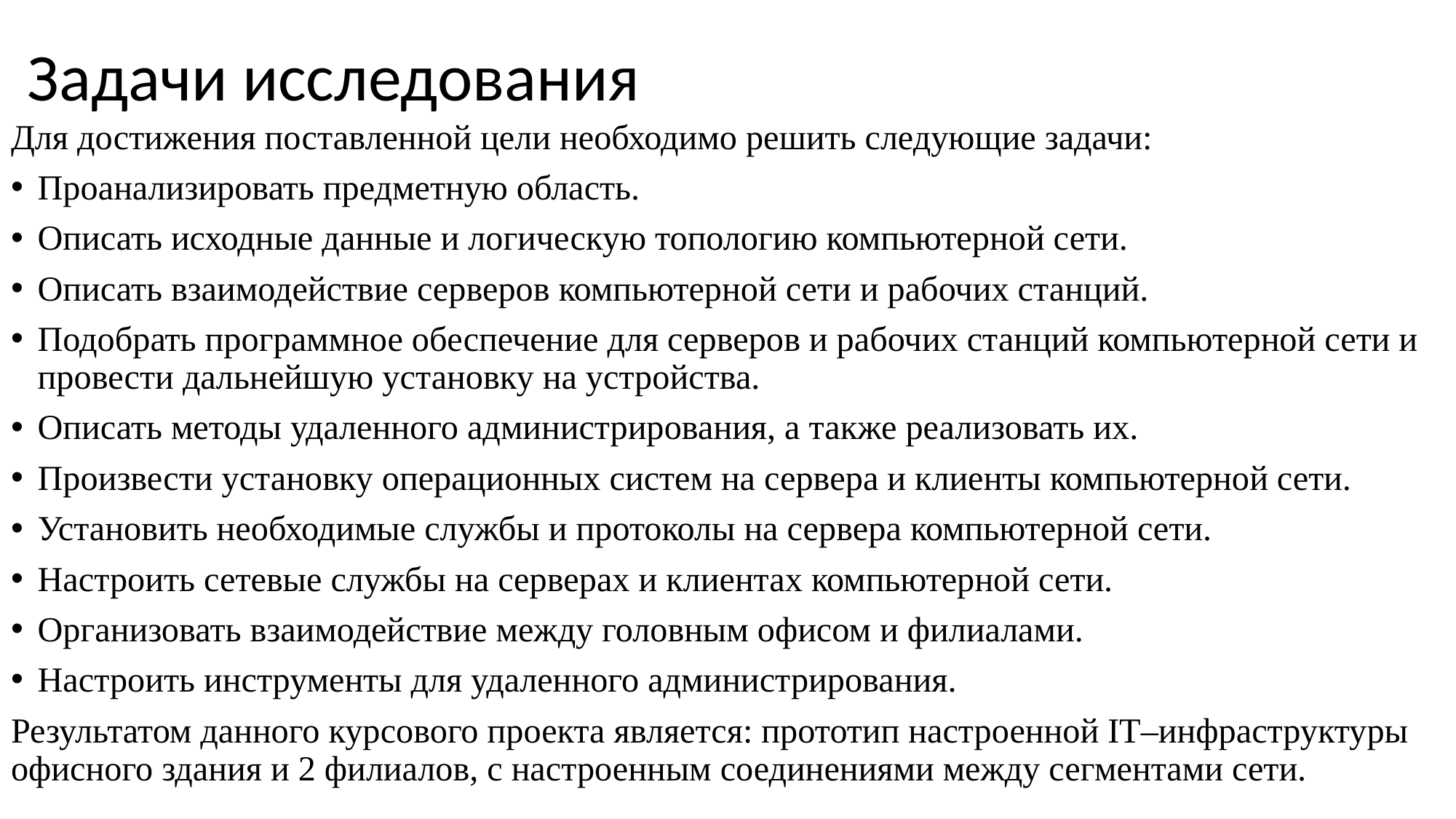

# Задачи исследования
Для достижения поставленной цели необходимо решить следующие задачи:
Проанализировать предметную область.
Описать исходные данные и логическую топологию компьютерной сети.
Описать взаимодействие серверов компьютерной сети и рабочих станций.
Подобрать программное обеспечение для серверов и рабочих станций компьютерной сети и провести дальнейшую установку на устройства.
Описать методы удаленного администрирования, а также реализовать их.
Произвести установку операционных систем на сервера и клиенты компьютерной сети.
Установить необходимые службы и протоколы на сервера компьютерной сети.
Настроить сетевые службы на серверах и клиентах компьютерной сети.
Организовать взаимодействие между головным офисом и филиалами.
Настроить инструменты для удаленного администрирования.
Результатом данного курсового проекта является: прототип настроенной IT–инфраструктуры офисного здания и 2 филиалов, с настроенным соединениями между сегментами сети.